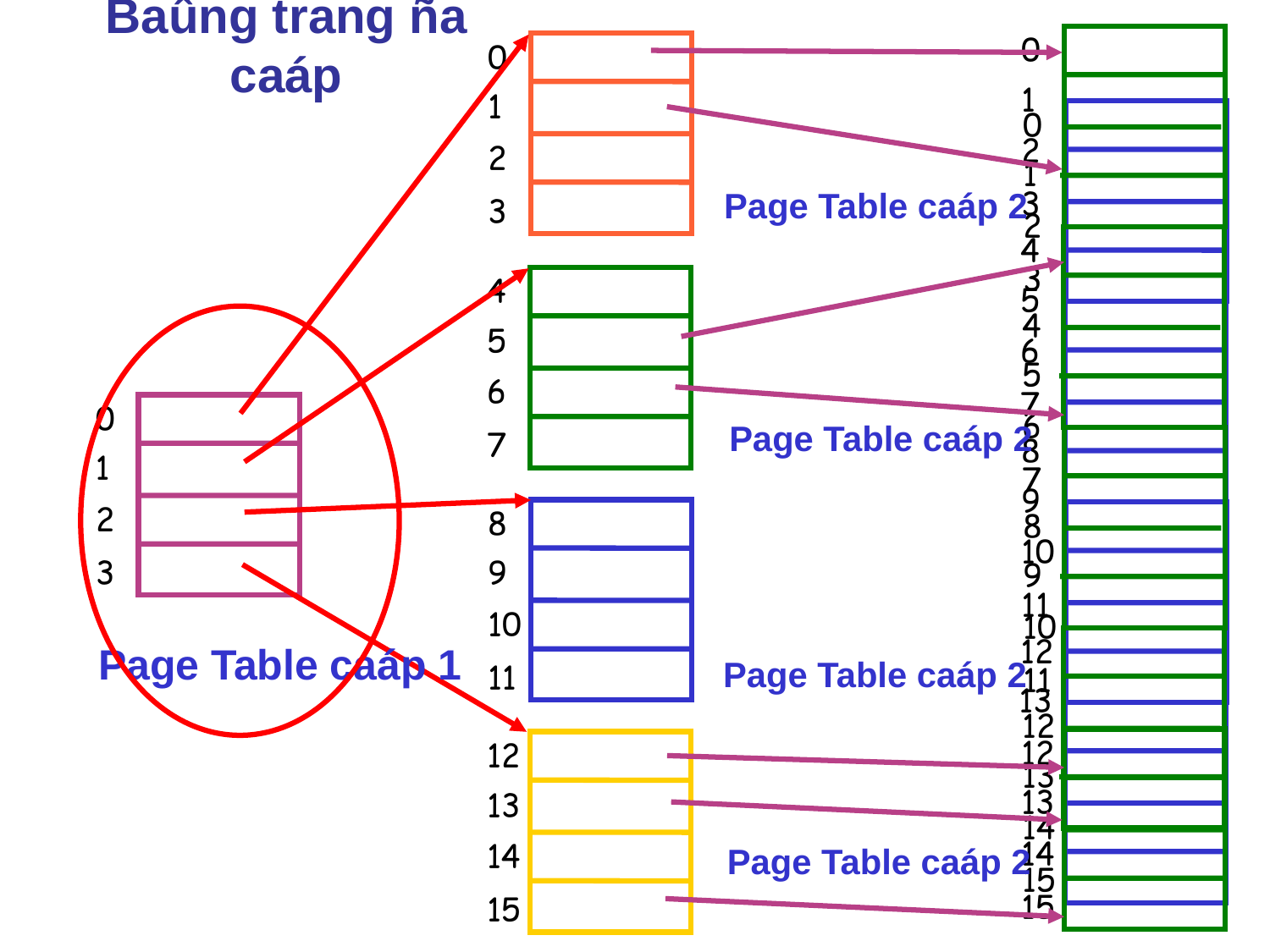

0

1
2
3
4

5

6
7
8

9
10
11
12

12

13

14

15

13
# Baûng trang ña caáp
0

1

2

3

0

1

2

3

Page Table caáp 2

4

5

6

7

4

5

6

7

0
1
2
3

Page Table caáp 2
8

9

10

11
8

9

10

11

Page Table caáp 1
Page Table caáp 2
12

13

14

15
12

13

14

15

Page Table caáp 2
57